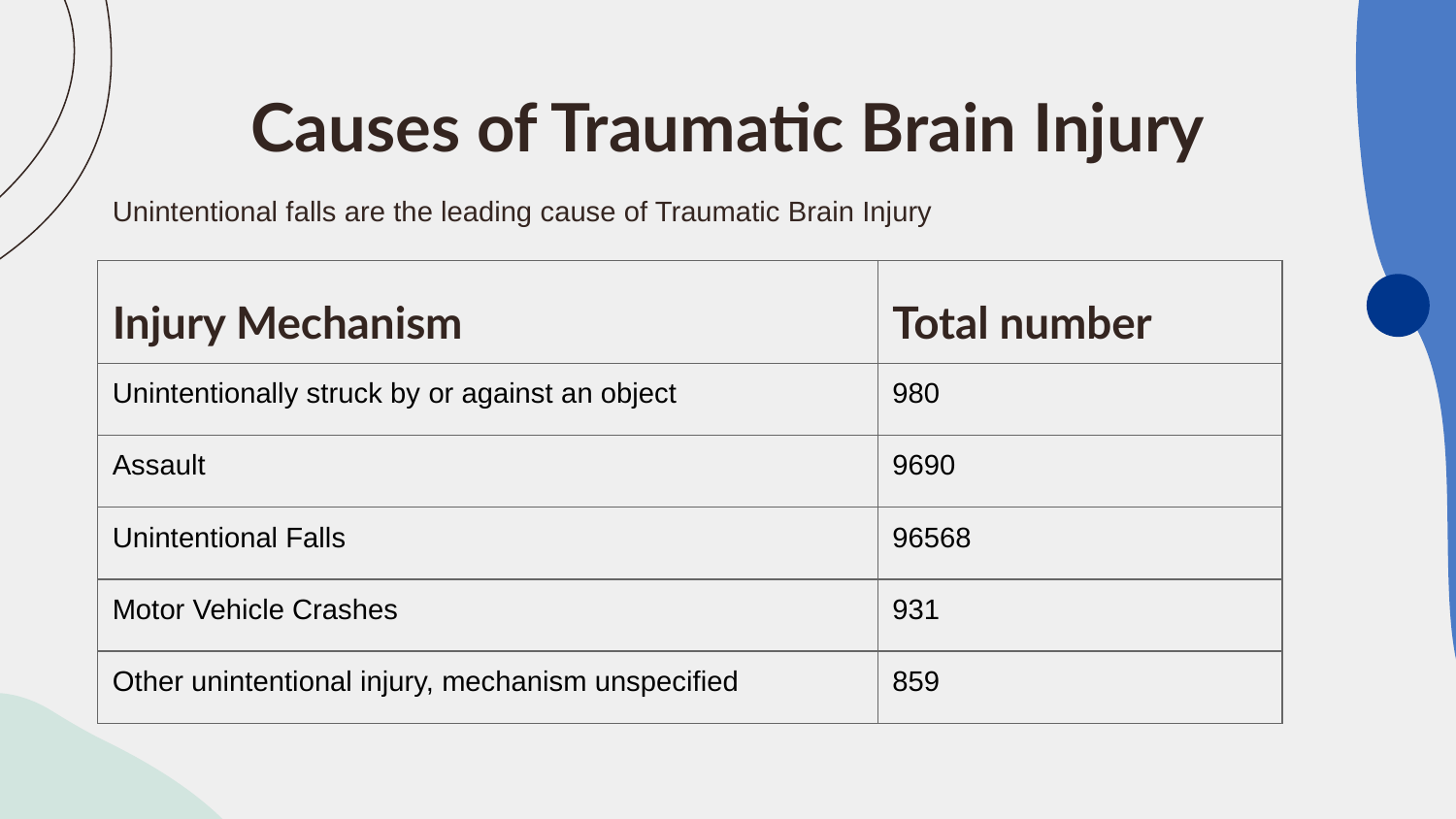

# Causes of Traumatic Brain Injury
Unintentional falls are the leading cause of Traumatic Brain Injury

| Injury Mechanism | Total number |
| --- | --- |
| Unintentionally struck by or against an object | 980 |
| Assault | 9690 |
| Unintentional Falls | 96568 |
| Motor Vehicle Crashes | 931 |
| Other unintentional injury, mechanism unspecified | 859 |